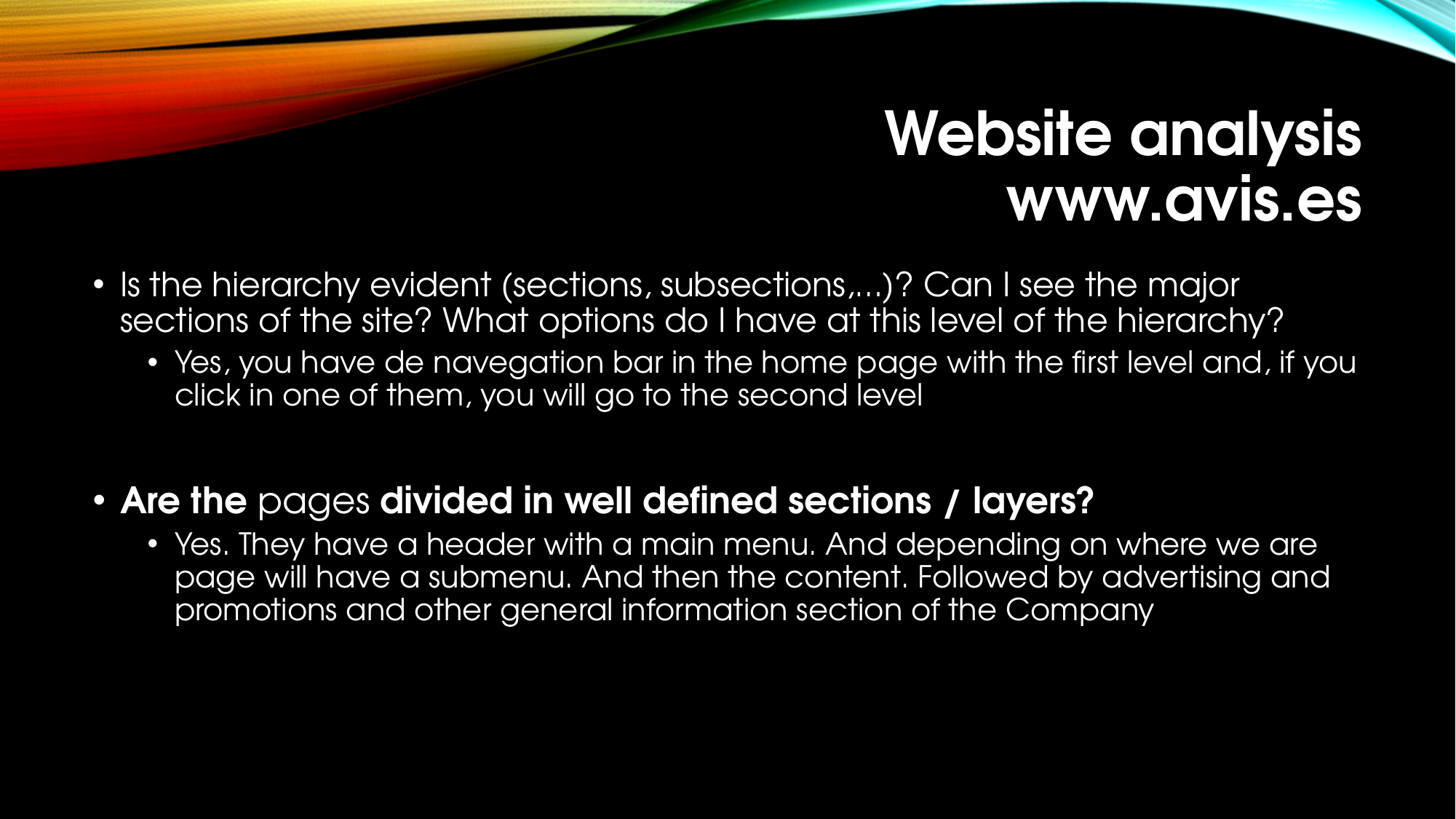

# Website analysis www.avis.es
Is the hierarchy evident (sections, subsections,…)? Can I see the major sections of the site? What options do I have at this level of the hierarchy?
Yes, you have de navegation bar in the home page with the first level and, if you click in one of them, you will go to the second level

Are the pages divided in well defined sections / layers?
Yes. They have a header with a main menu. And depending on where we are page will have a submenu. And then the content. Followed by advertising and promotions and other general information section of the Company